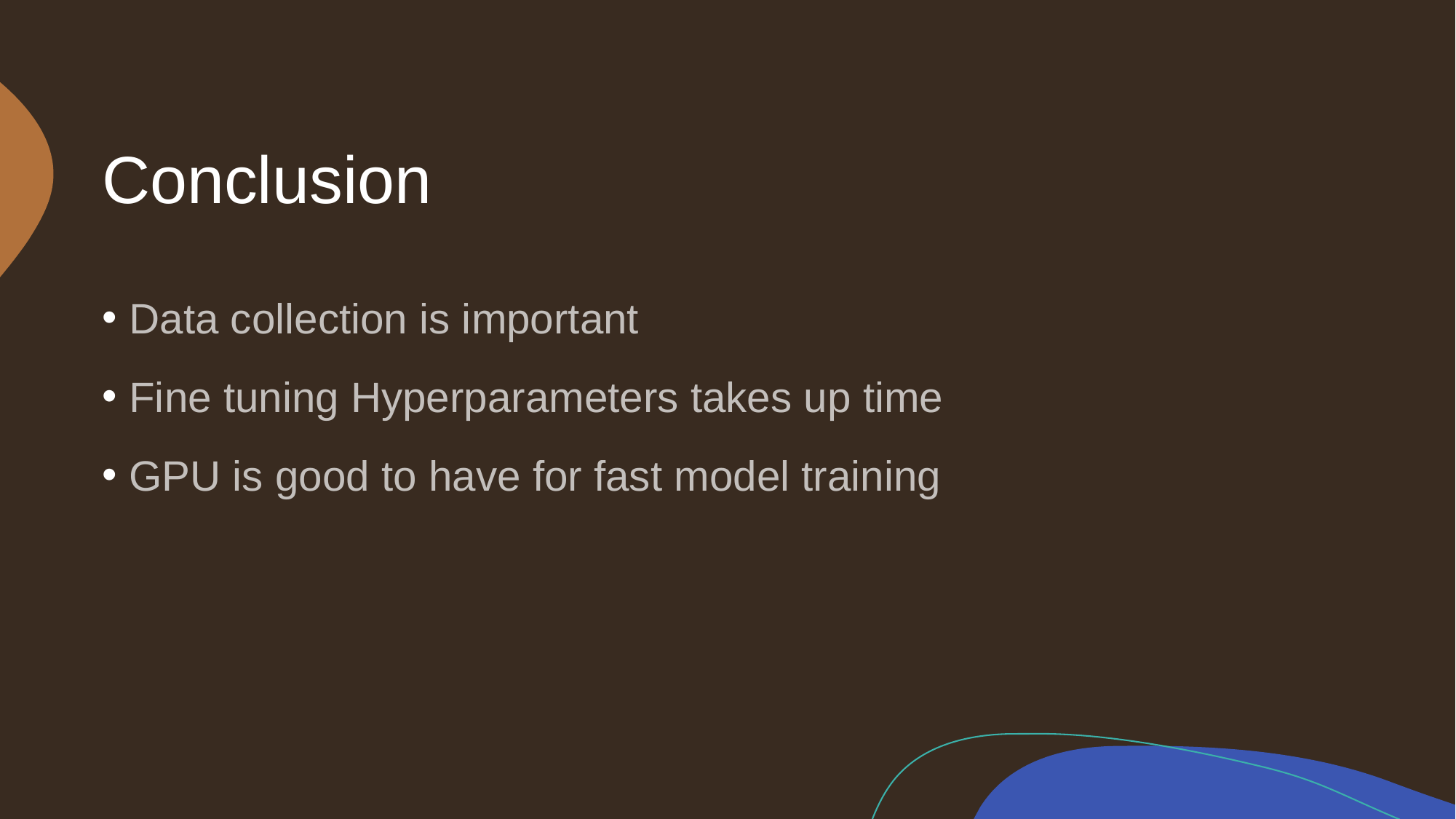

# Conclusion
Data collection is important
Fine tuning Hyperparameters takes up time
GPU is good to have for fast model training